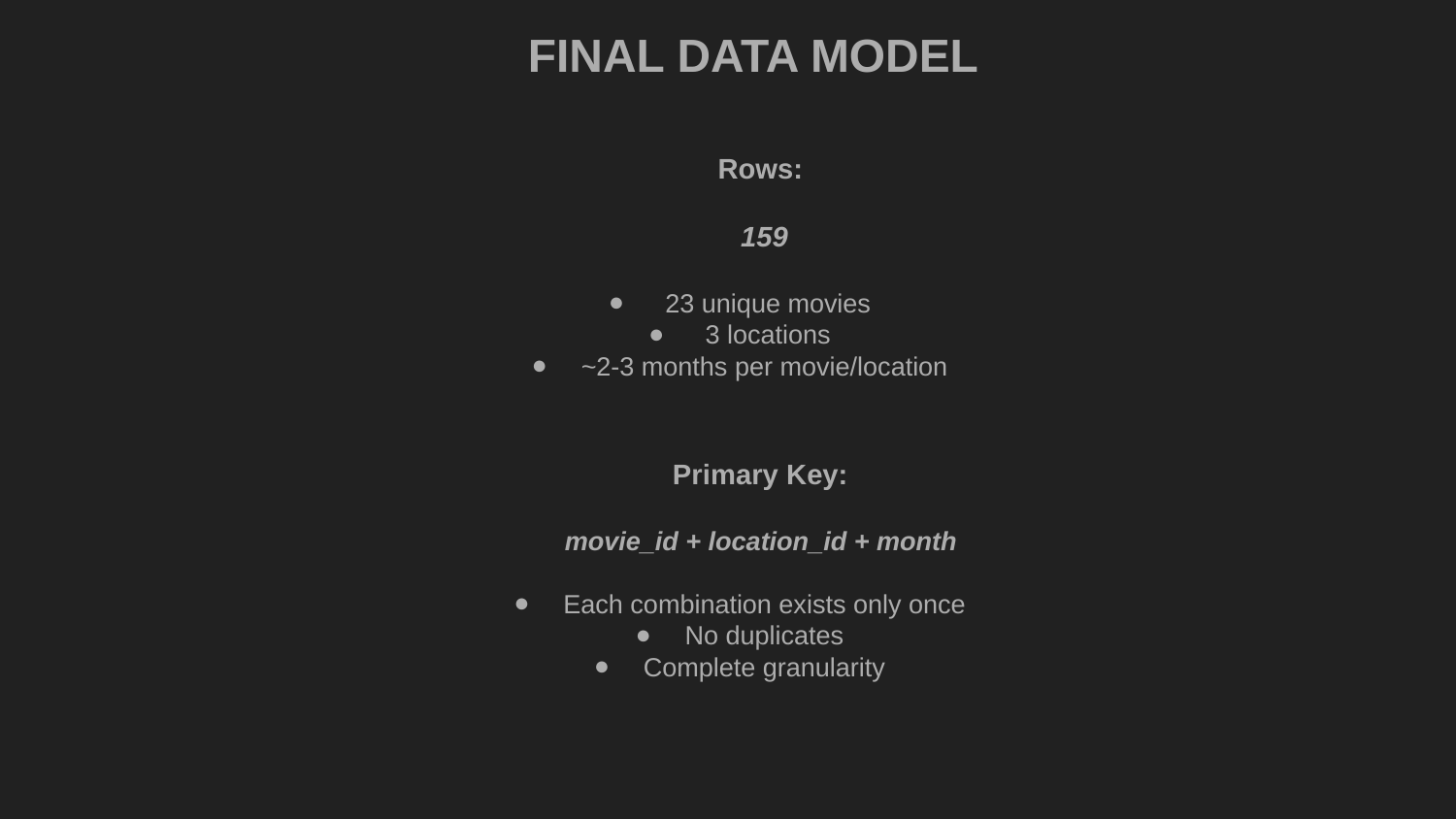

FINAL DATA MODEL
Rows:

159

 23 unique movies
 3 locations
~2-3 months per movie/location

Primary Key:

movie_id + location_id + month

Each combination exists only once
No duplicates
Complete granularity